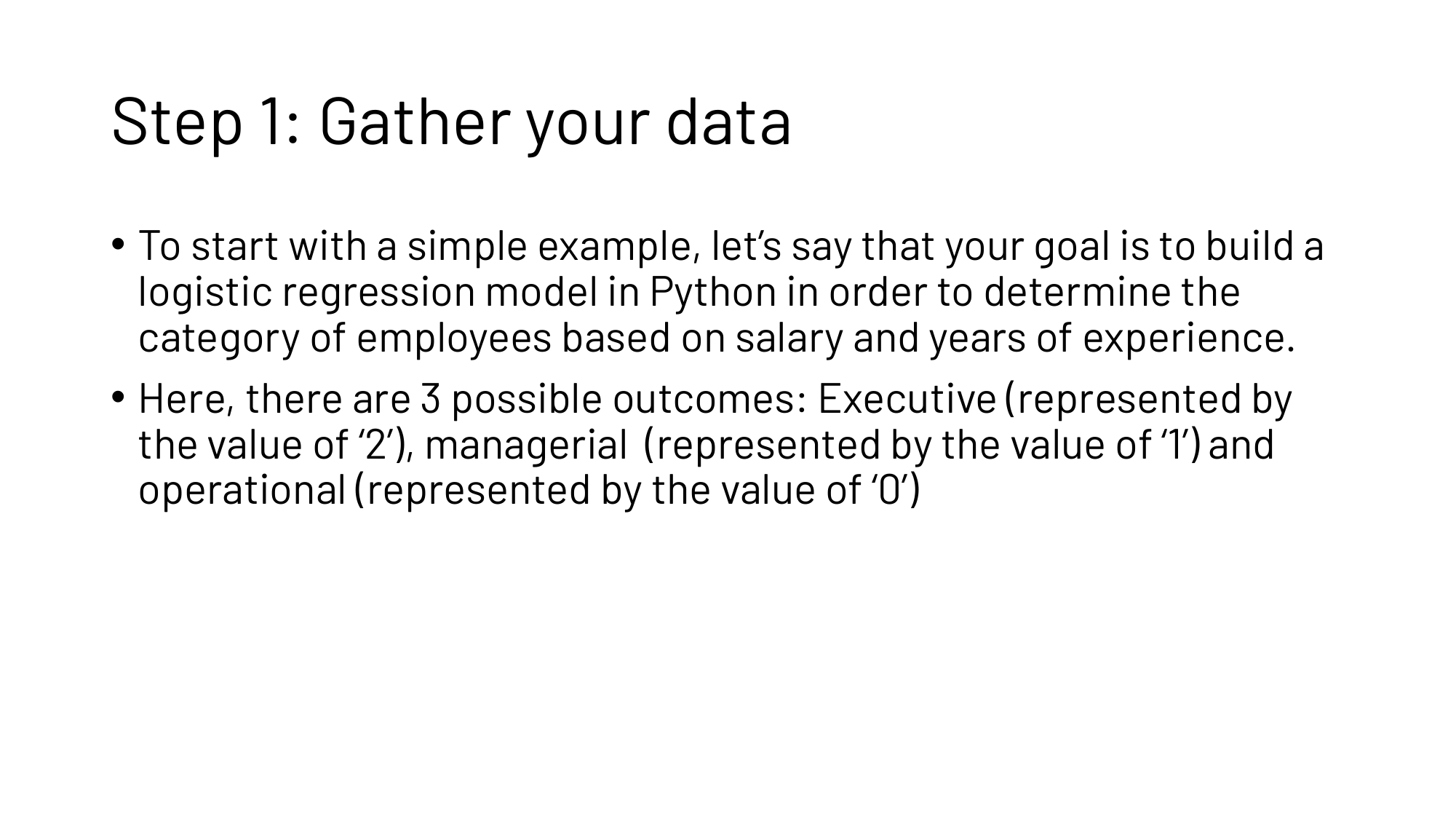

# Step 1: Gather your data
To start with a simple example, let’s say that your goal is to build a logistic regression model in Python in order to determine the category of employees based on salary and years of experience.
Here, there are 3 possible outcomes: Executive (represented by the value of ‘2’), managerial  (represented by the value of ‘1’) and operational (represented by the value of ‘0’)